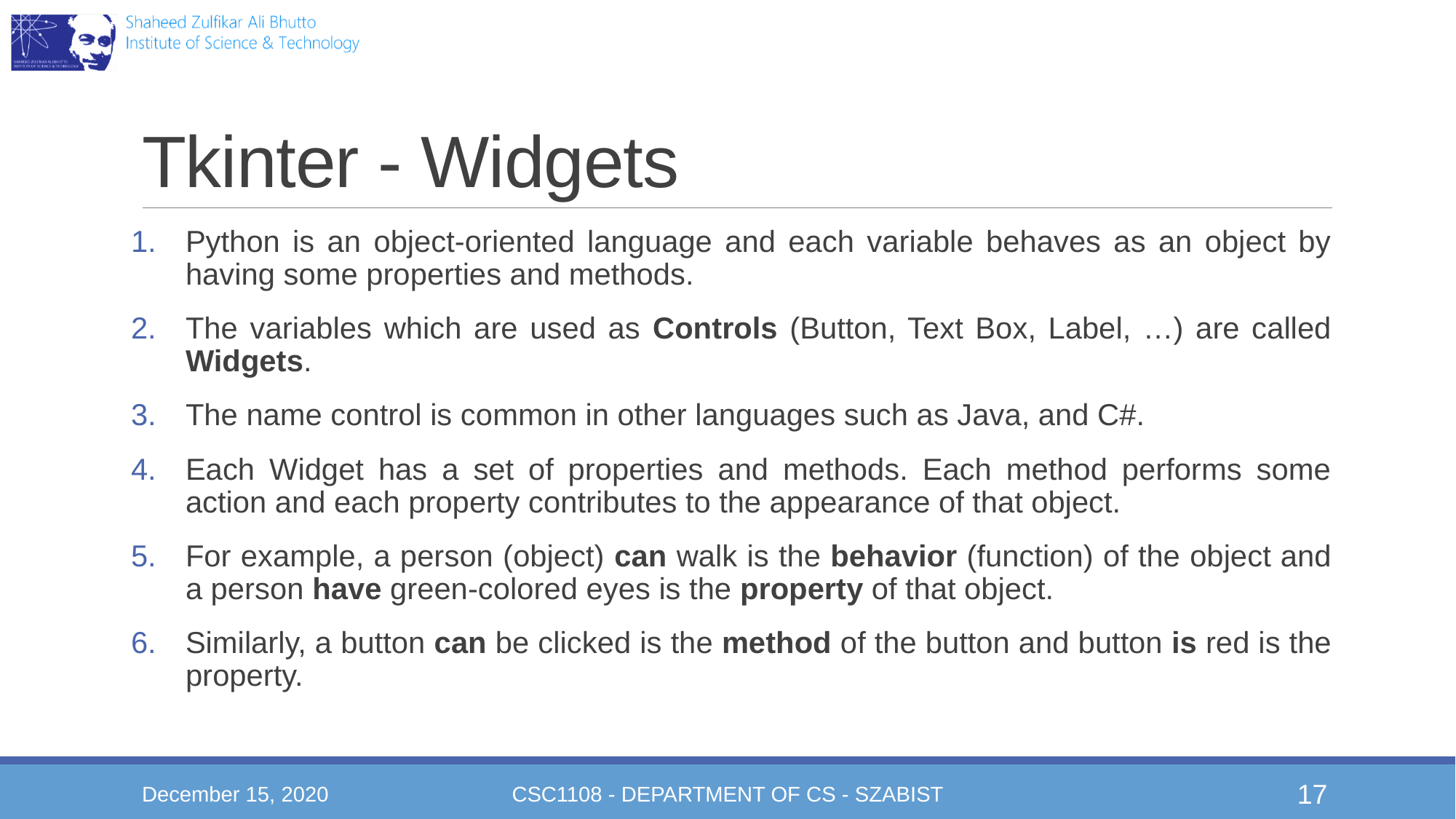

# Tkinter - Widgets
Python is an object-oriented language and each variable behaves as an object by having some properties and methods.
The variables which are used as Controls (Button, Text Box, Label, …) are called Widgets.
The name control is common in other languages such as Java, and C#.
Each Widget has a set of properties and methods. Each method performs some action and each property contributes to the appearance of that object.
For example, a person (object) can walk is the behavior (function) of the object and a person have green-colored eyes is the property of that object.
Similarly, a button can be clicked is the method of the button and button is red is the property.
December 15, 2020
CSC1108 - Department of CS - SZABIST
17